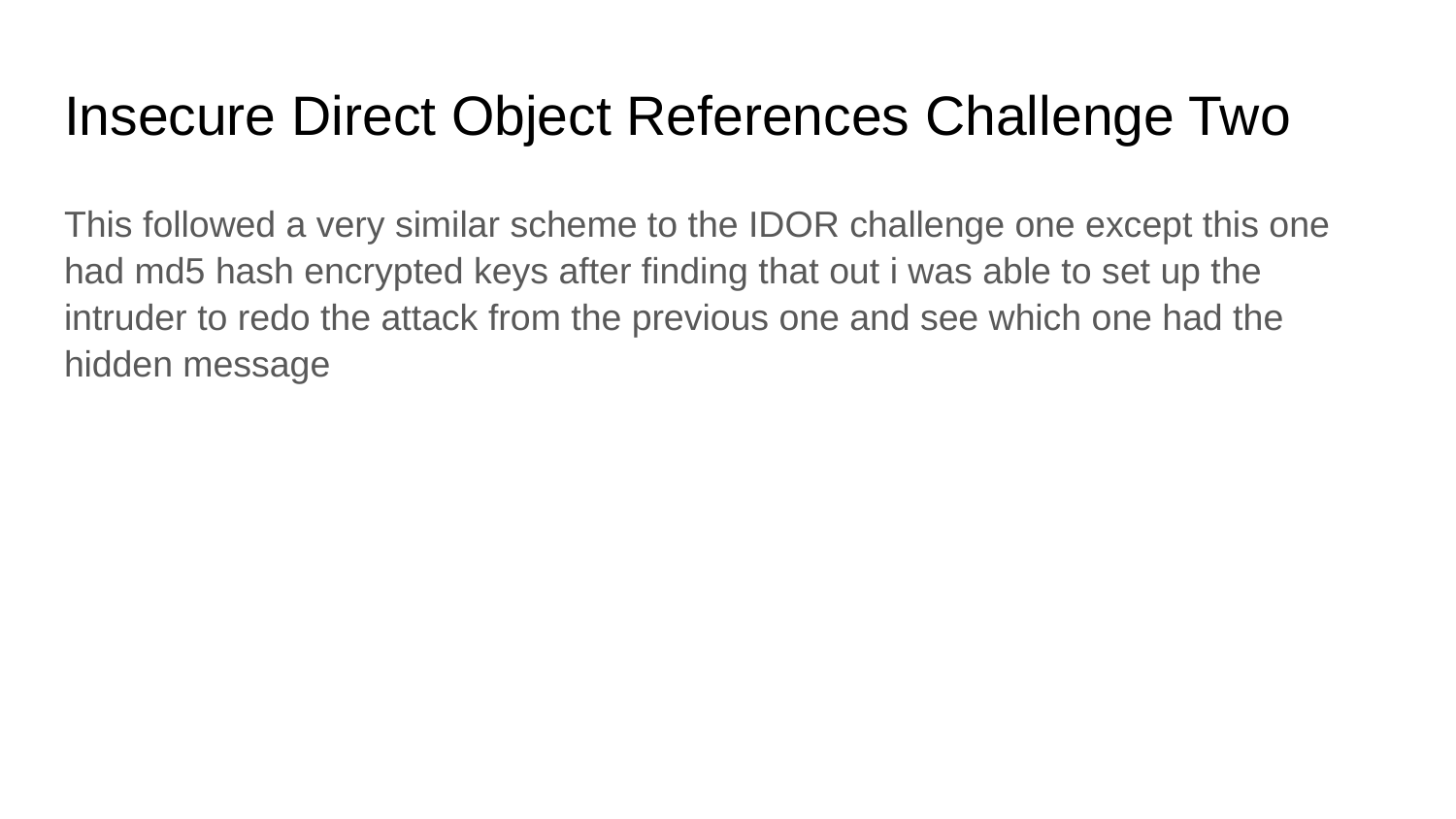

# Insecure Direct Object References Challenge Two
This followed a very similar scheme to the IDOR challenge one except this one had md5 hash encrypted keys after finding that out i was able to set up the intruder to redo the attack from the previous one and see which one had the hidden message